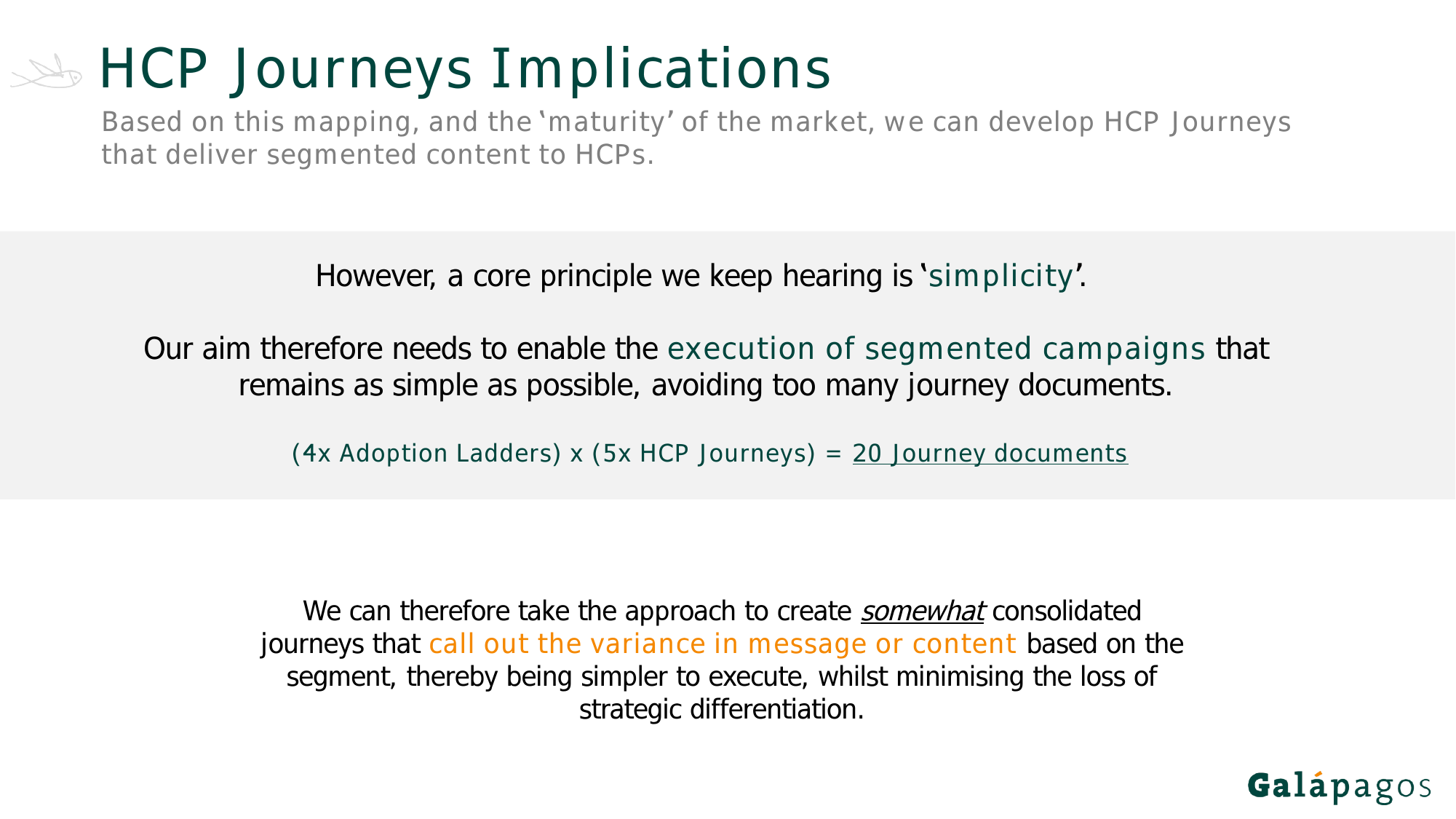

# HCP Journeys Implications
Based on this mapping, and the ‘maturity’ of the market, we can develop HCP Journeys that deliver segmented content to HCPs.

However, a core principle we keep hearing is ‘simplicity’.

Our aim therefore needs to enable the execution of segmented campaigns that remains as simple as possible, avoiding too many journey documents.

 (4x Adoption Ladders) x (5x HCP Journeys) = 20 Journey documents
We can therefore take the approach to create somewhat consolidated journeys that call out the variance in message or content based on the segment, thereby being simpler to execute, whilst minimising the loss of strategic differentiation.